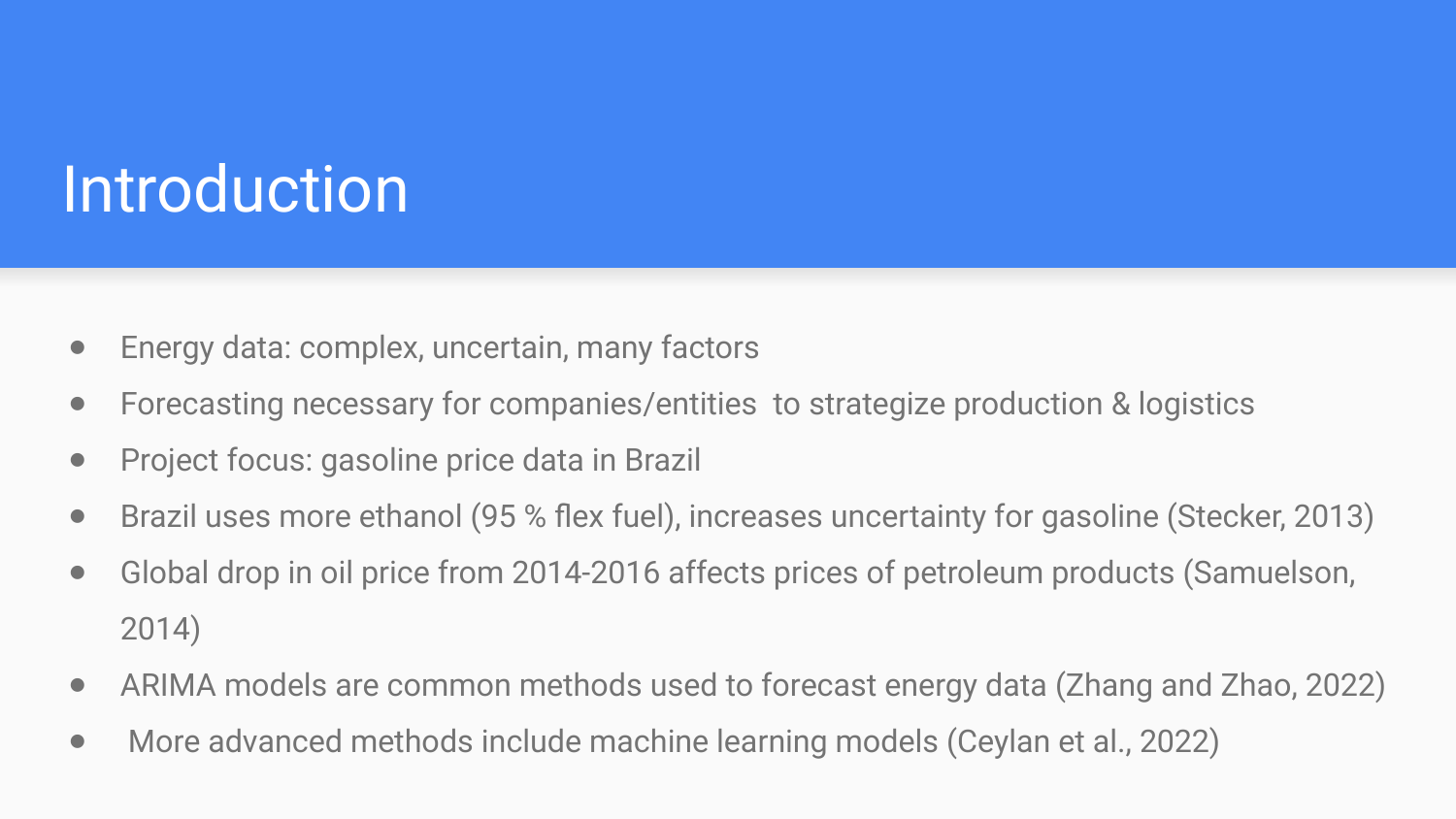

# Introduction
Energy data: complex, uncertain, many factors
Forecasting necessary for companies/entities  to strategize production & logistics
Project focus: gasoline price data in Brazil
Brazil uses more ethanol (95 % flex fuel), increases uncertainty for gasoline (Stecker, 2013)
Global drop in oil price from 2014-2016 affects prices of petroleum products (Samuelson, 2014)
ARIMA models are common methods used to forecast energy data (Zhang and Zhao, 2022)
 More advanced methods include machine learning models (Ceylan et al., 2022)